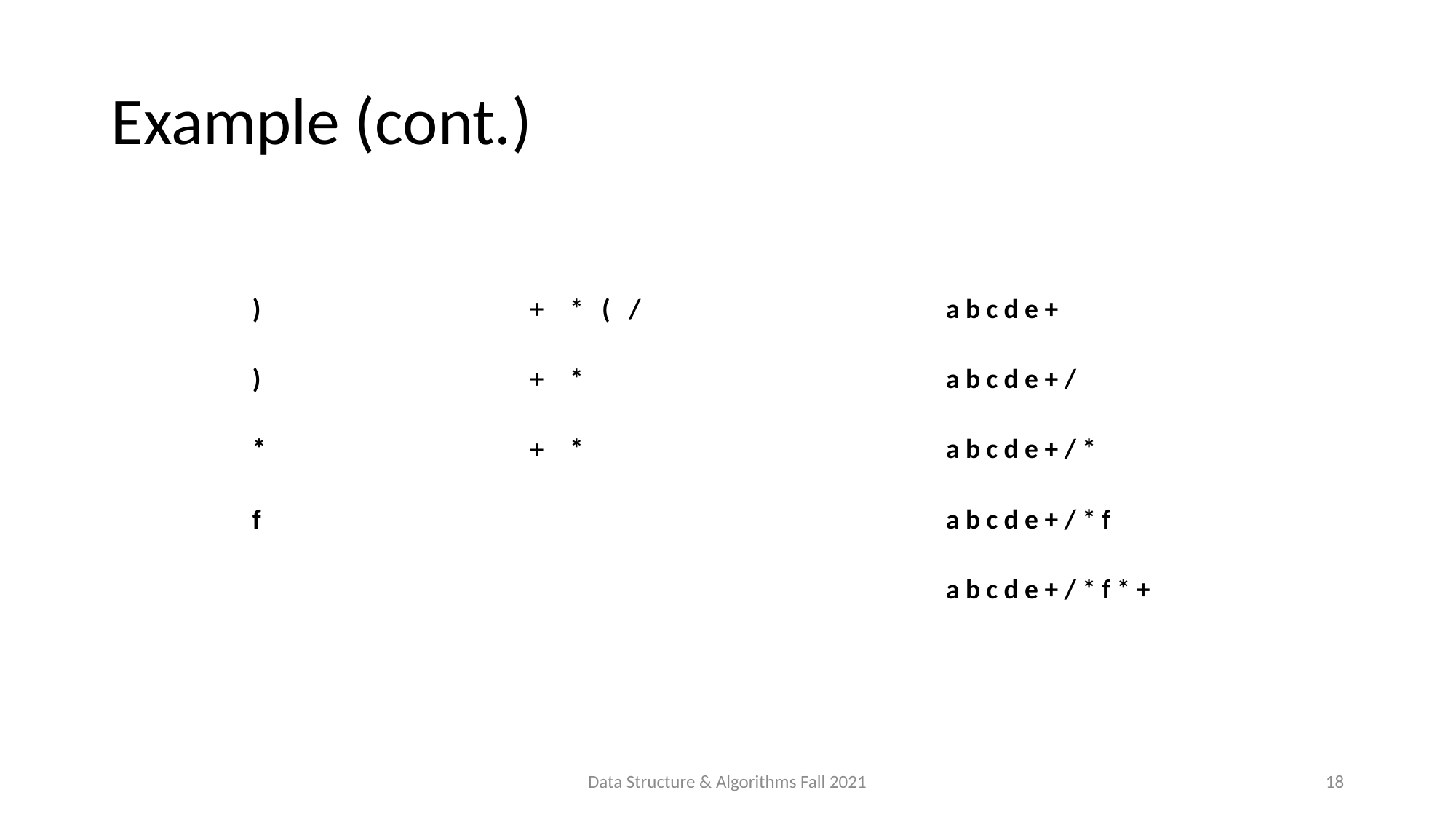

# Example (cont.)

| ) | \* ( / | a b c d e + |
| --- | --- | --- |
| ) | \* | a b c d e + / |
| \* | \* | a b c d e + / \* |
| f |  | a b c d e + / \* f |
|  |  | a b c d e + / \* f \* + |
Data Structure & Algorithms Fall 2021
18